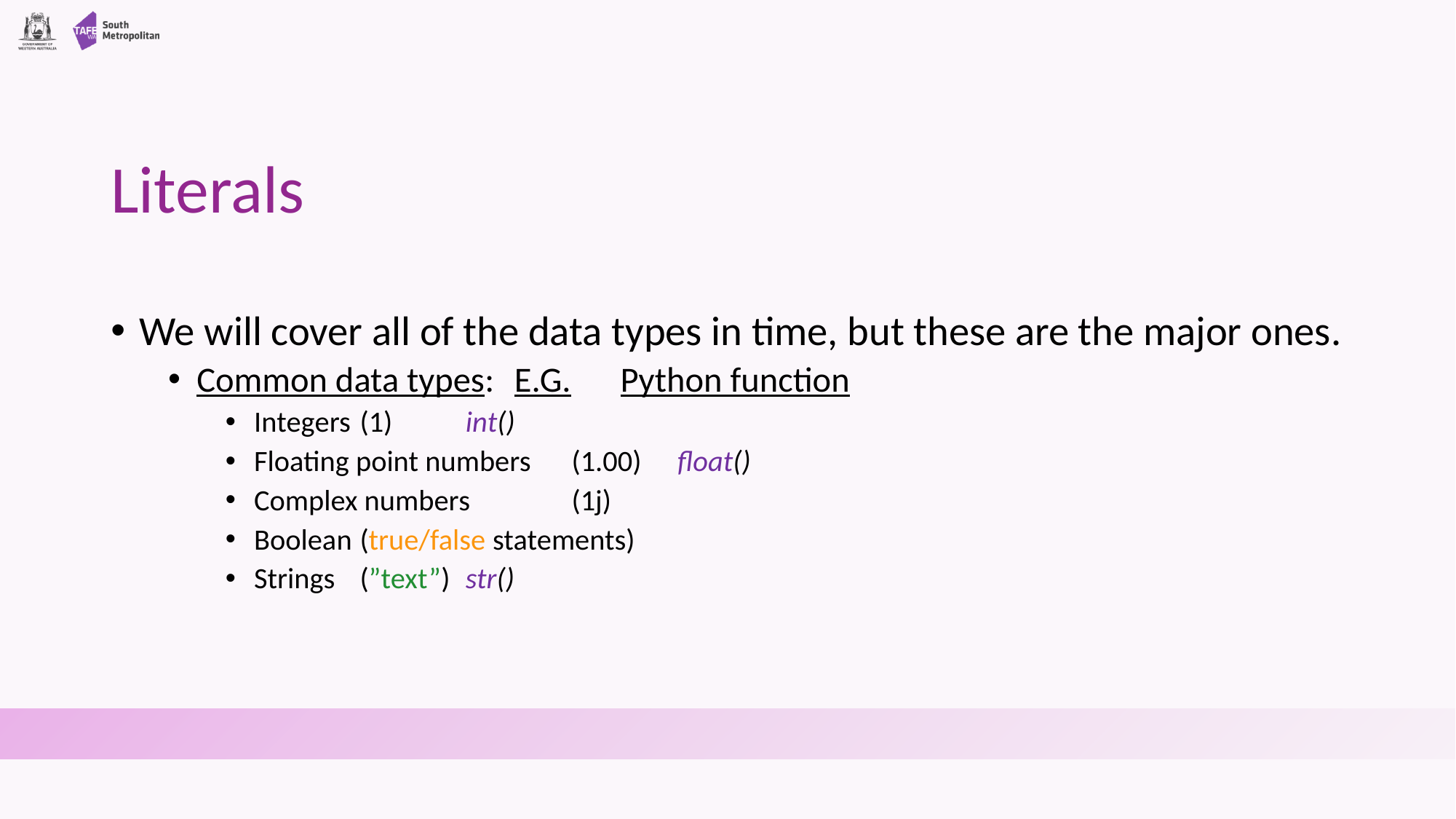

# Literals
We will cover all of the data types in time, but these are the major ones.
Common data types:		E.G.				Python function
Integers			(1)				int()
Floating point numbers		(1.00)				float()
Complex numbers		(1j)
Boolean 			(true/false statements)
Strings 			(”text”)				str()